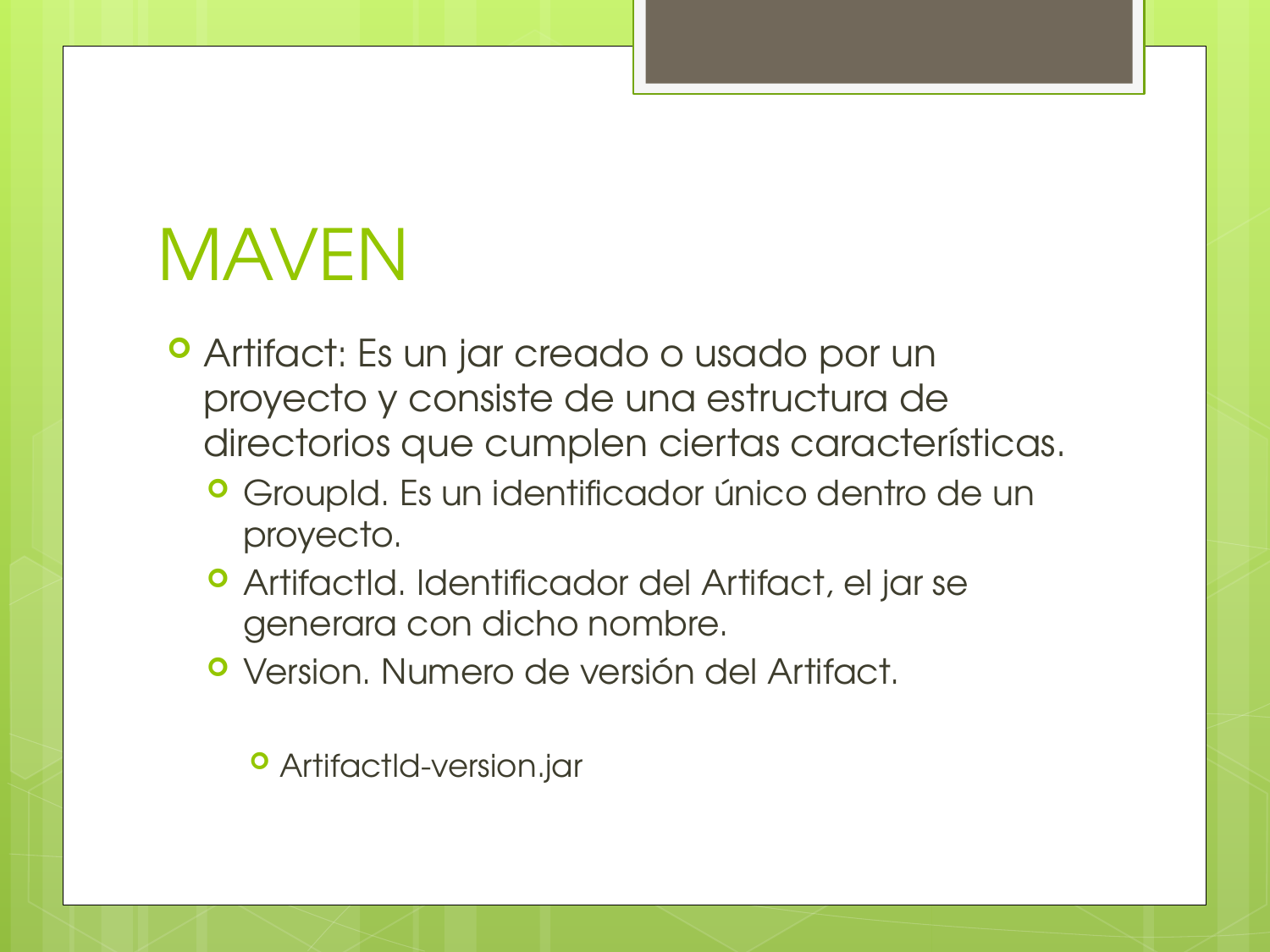

# MAVEN
Artifact: Es un jar creado o usado por un proyecto y consiste de una estructura de directorios que cumplen ciertas características.
GroupId. Es un identificador único dentro de un proyecto.
ArtifactId. Identificador del Artifact, el jar se generara con dicho nombre.
Version. Numero de versión del Artifact.

ArtifactId-version.jar